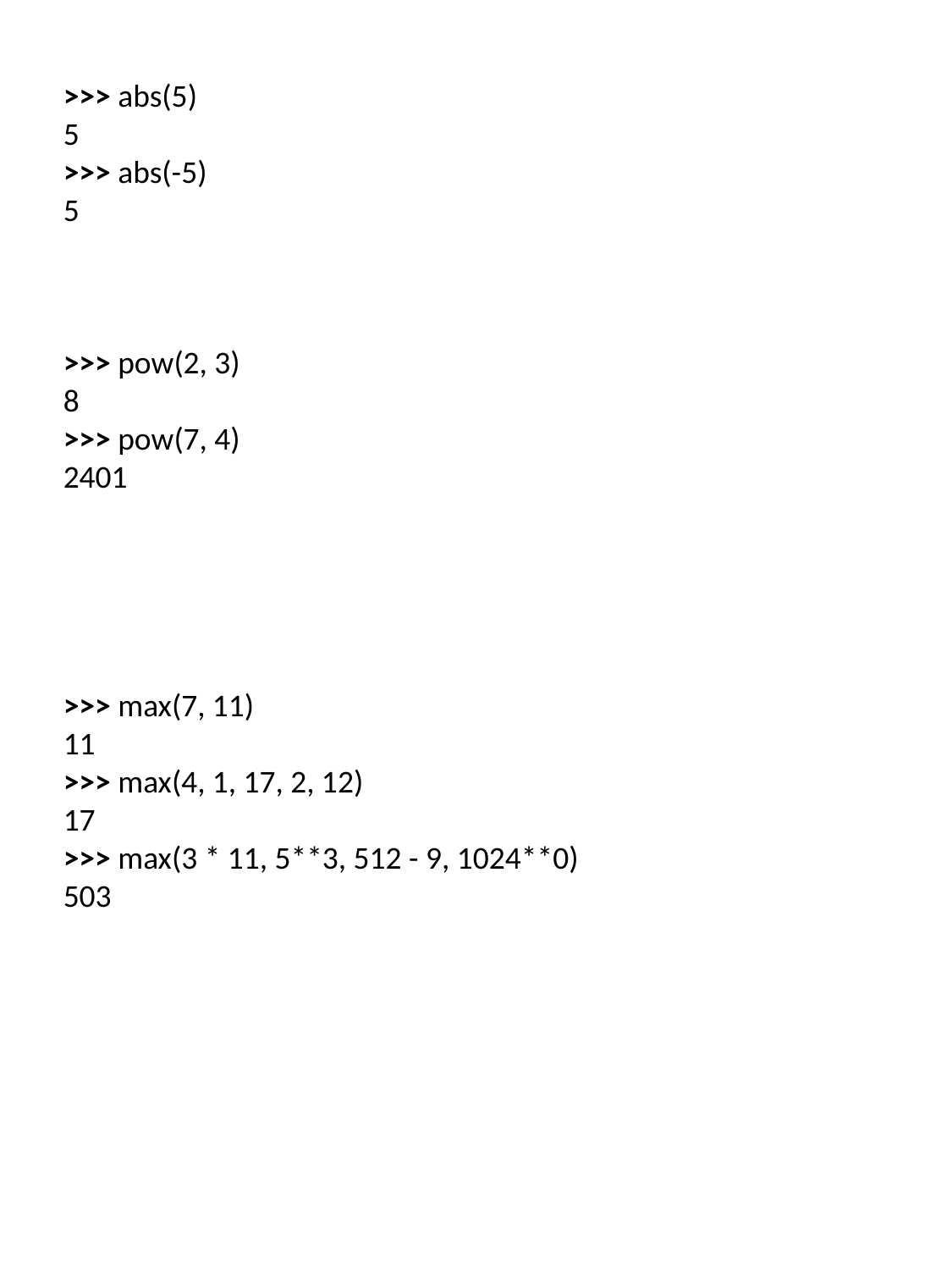

>>> abs(5)
5
>>> abs(-5)
5

>>> pow(2, 3)
8
>>> pow(7, 4)
2401

>>> max(7, 11)
11
>>> max(4, 1, 17, 2, 12)
17
>>> max(3 * 11, 5**3, 512 - 9, 1024**0)
503